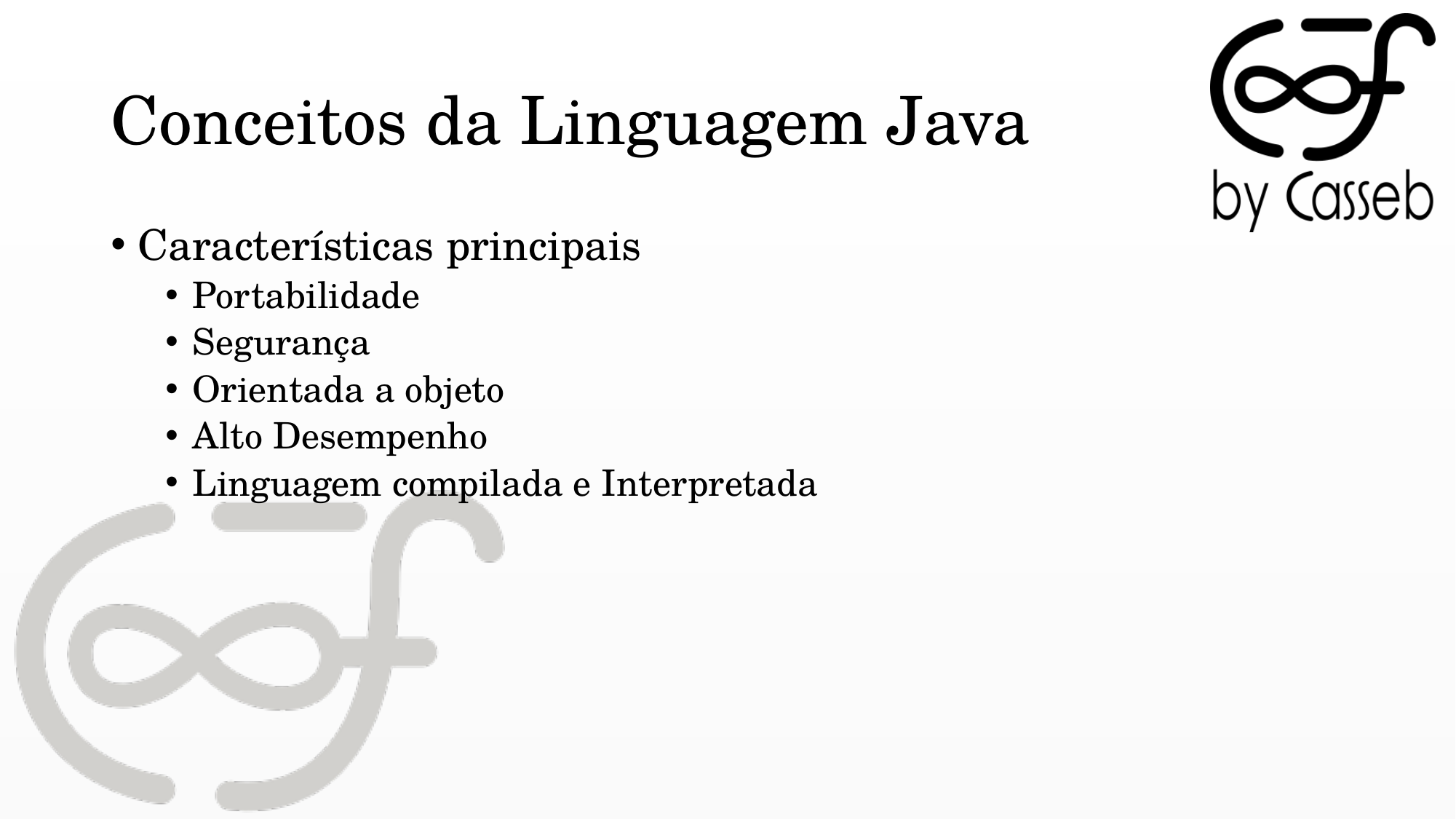

# Conceitos da Linguagem Java
Características principais
Portabilidade
Segurança
Orientada a objeto
Alto Desempenho
Linguagem compilada e Interpretada